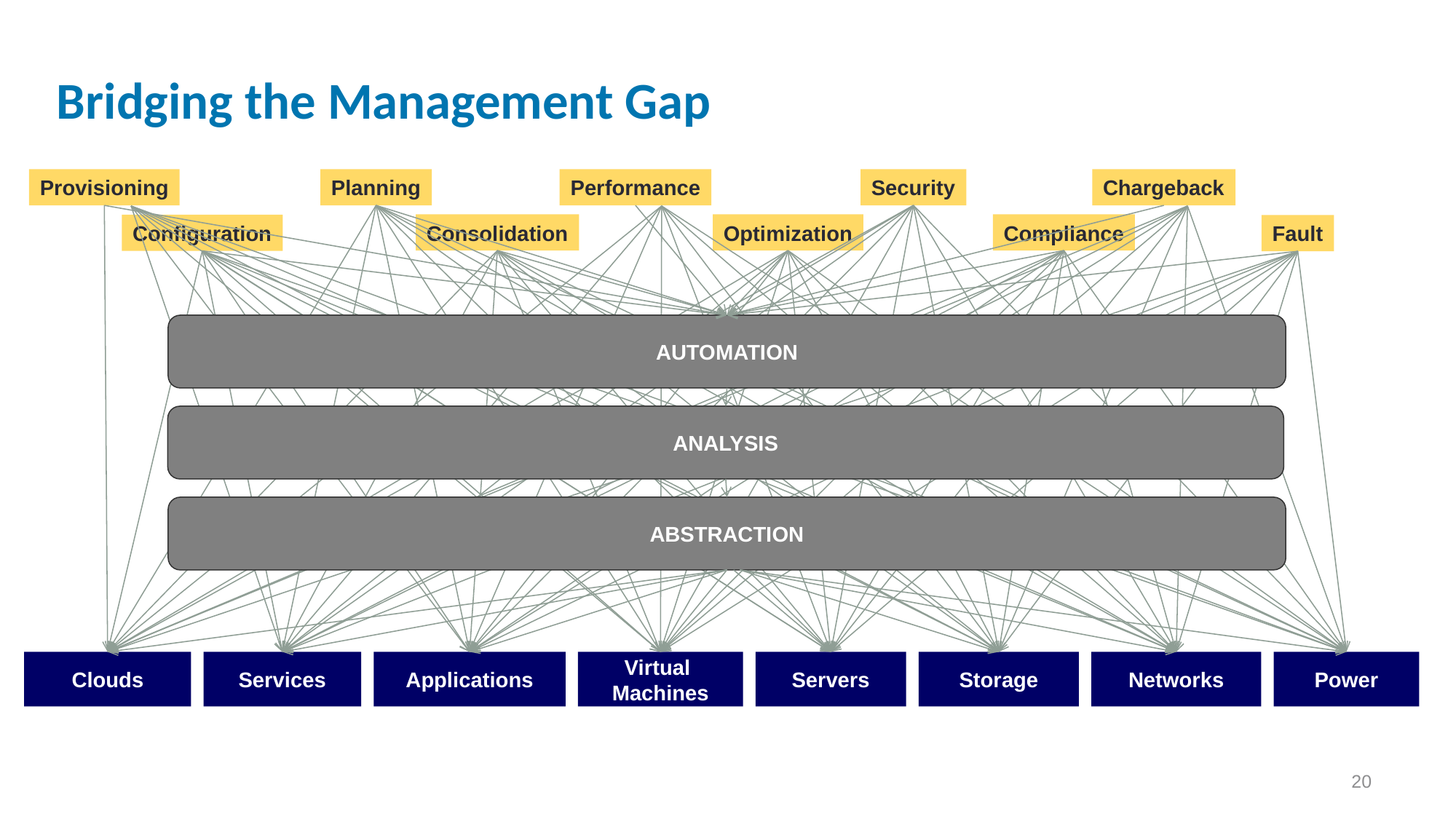

# Bridging the Management Gap
Provisioning
Planning
Performance
Security
Chargeback
Consolidation
Optimization
Compliance
Configuration
Fault
AUTOMATION
ANALYSIS
ABSTRACTION
Clouds
Services
Applications
Virtual
Machines
Servers
Storage
Networks
Power
20